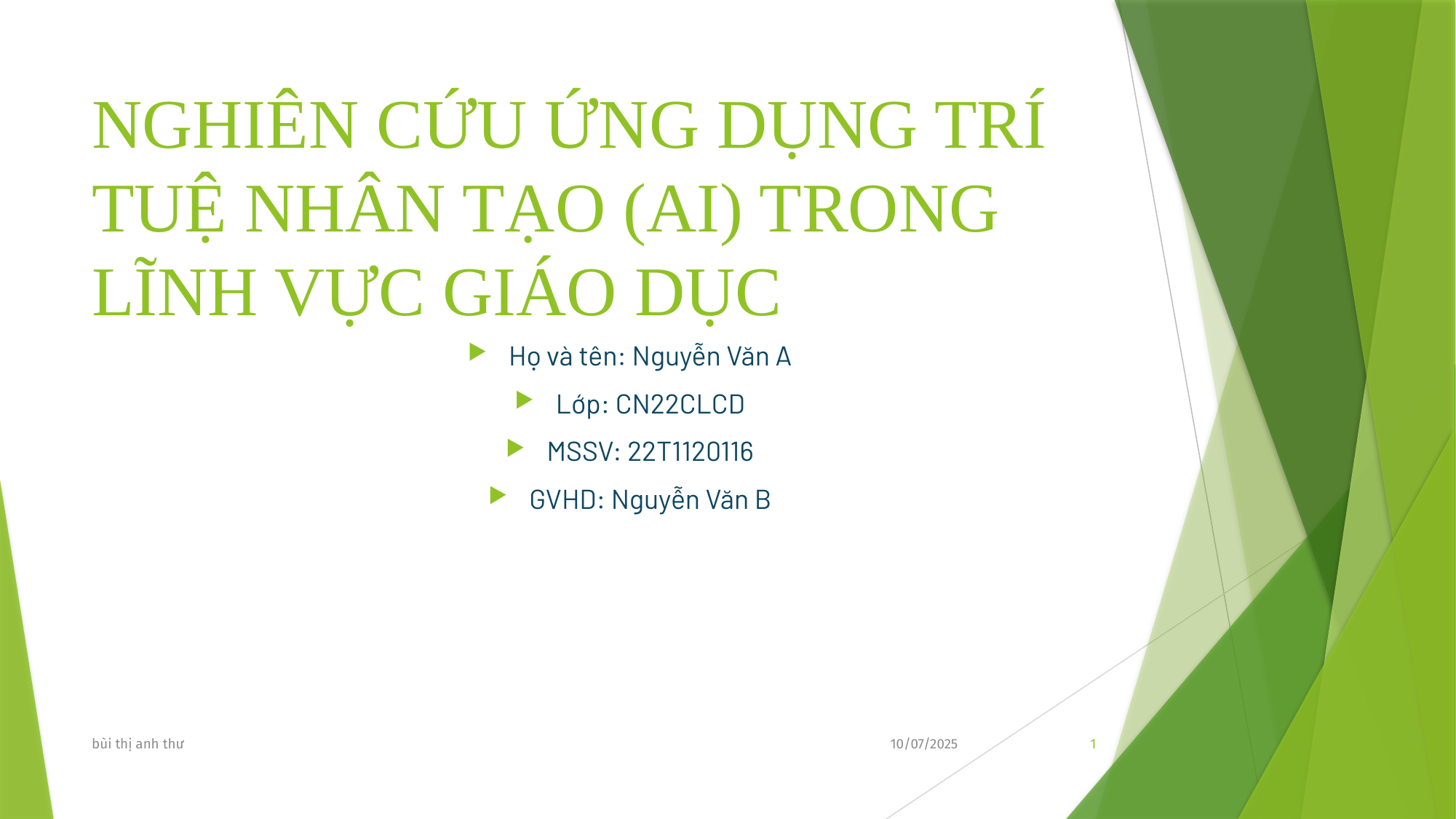

# NGHIÊN CỨU ỨNG DỤNG TRÍ TUỆ NHÂN TẠO (AI) TRONG LĨNH VỰC GIÁO DỤC
Họ và tên: Nguyễn Văn A
Lớp: CN22CLCD
MSSV: 22T1120116
GVHD: Nguyễn Văn B
bùi thị anh thư
10/07/2025
1